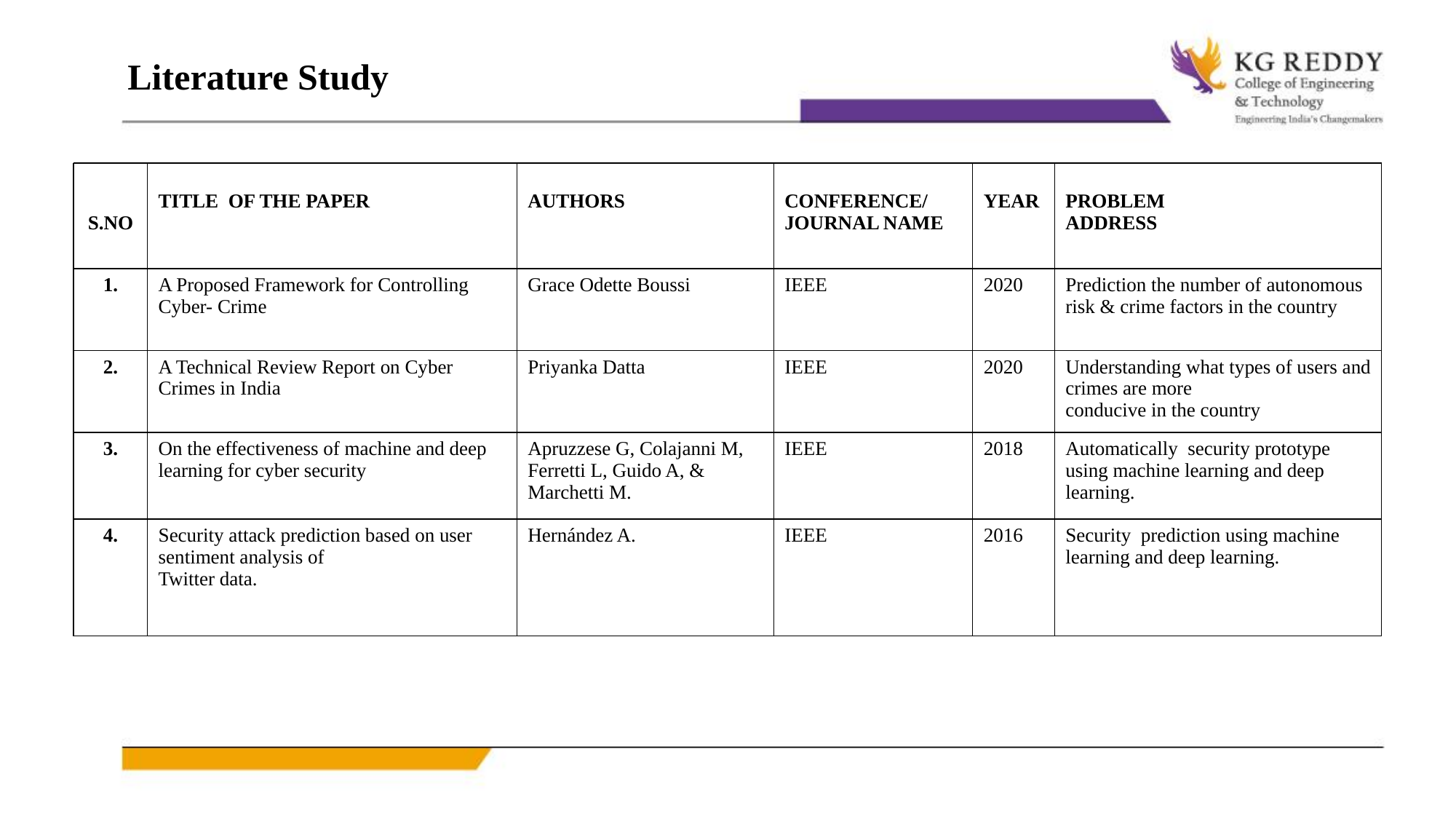

Literature Study
| S.NO | TITLE OF THE PAPER | AUTHORS | CONFERENCE/ JOURNAL NAME | YEAR | PROBLEM ADDRESS |
| --- | --- | --- | --- | --- | --- |
| 1. | A Proposed Framework for Controlling Cyber- Crime | Grace Odette Boussi | IEEE | 2020 | Prediction the number of autonomous risk & crime factors in the country |
| 2. | A Technical Review Report on Cyber Crimes in India | Priyanka Datta | IEEE | 2020 | Understanding what types of users and crimes are more conducive in the country |
| 3. | On the effectiveness of machine and deep learning for cyber security | Apruzzese G, Colajanni M, Ferretti L, Guido A, & Marchetti M. | IEEE | 2018 | Automatically security prototype using machine learning and deep learning. |
| 4. | Security attack prediction based on user sentiment analysis of Twitter data. | Hernández A. | IEEE | 2016 | Security prediction using machine learning and deep learning. |